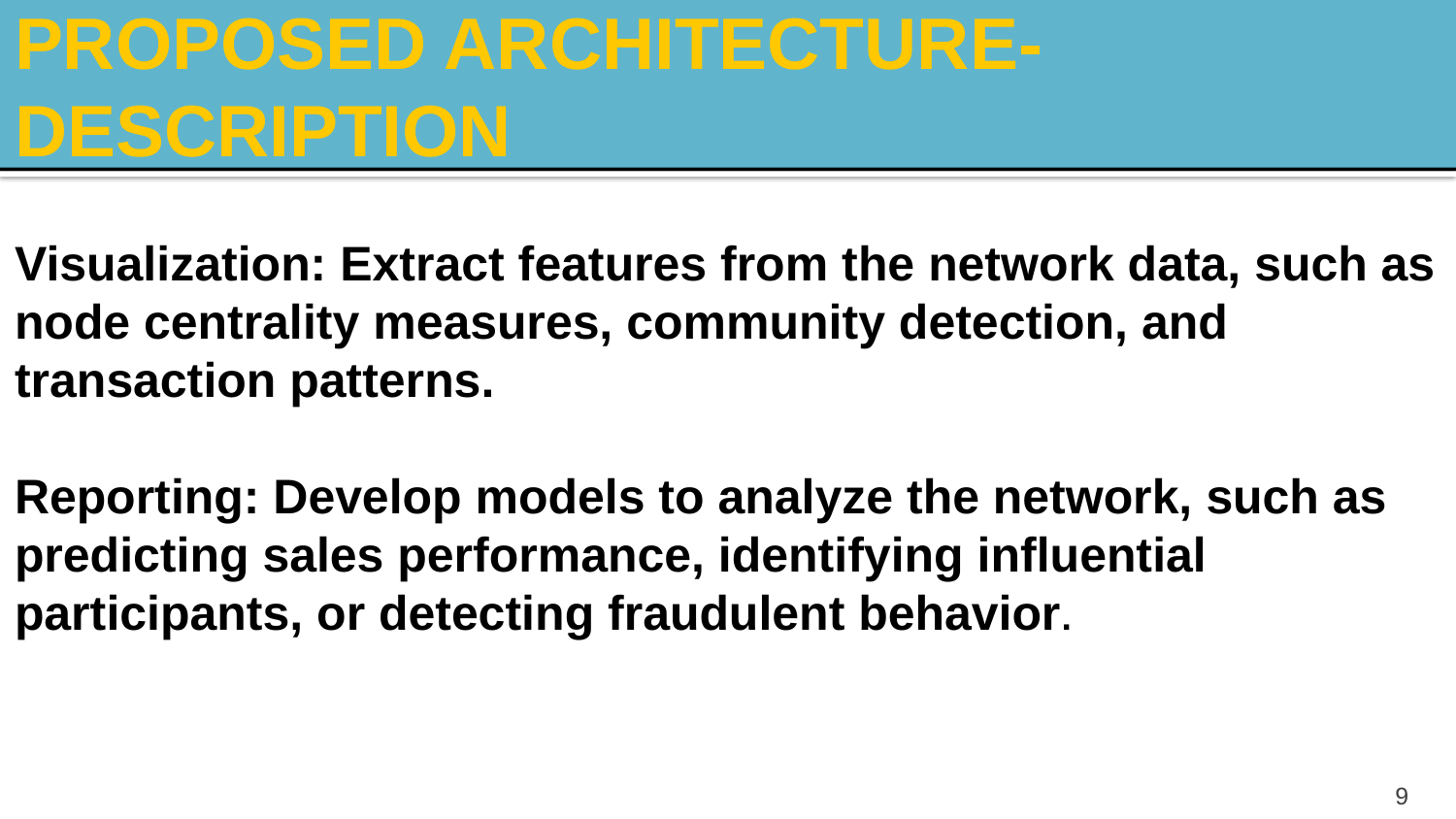

# PROPOSED ARCHITECTURE-DESCRIPTION

Visualization: Extract features from the network data, such as node centrality measures, community detection, and transaction patterns.

Reporting: Develop models to analyze the network, such as predicting sales performance, identifying influential participants, or detecting fraudulent behavior.
9